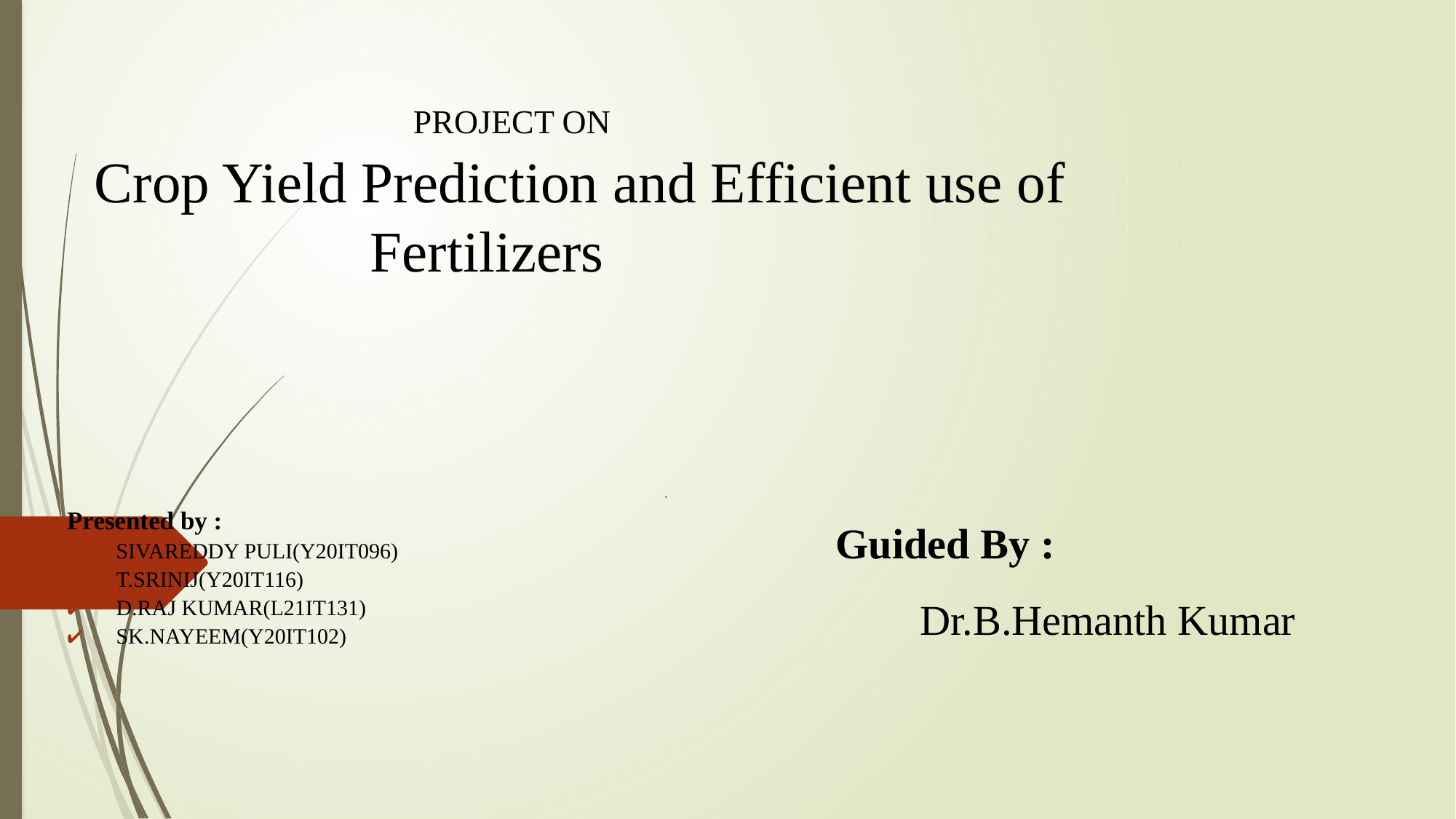

# PROJECT ON Crop Yield Prediction and Efficient use of
                         Fertilizers
.
Presented by :
SIVAREDDY PULI(Y20IT096)
T.SRINIJ(Y20IT116)
D.RAJ KUMAR(L21IT131)
SK.NAYEEM(Y20IT102)

Guided By :

        Dr.B.Hemanth Kumar